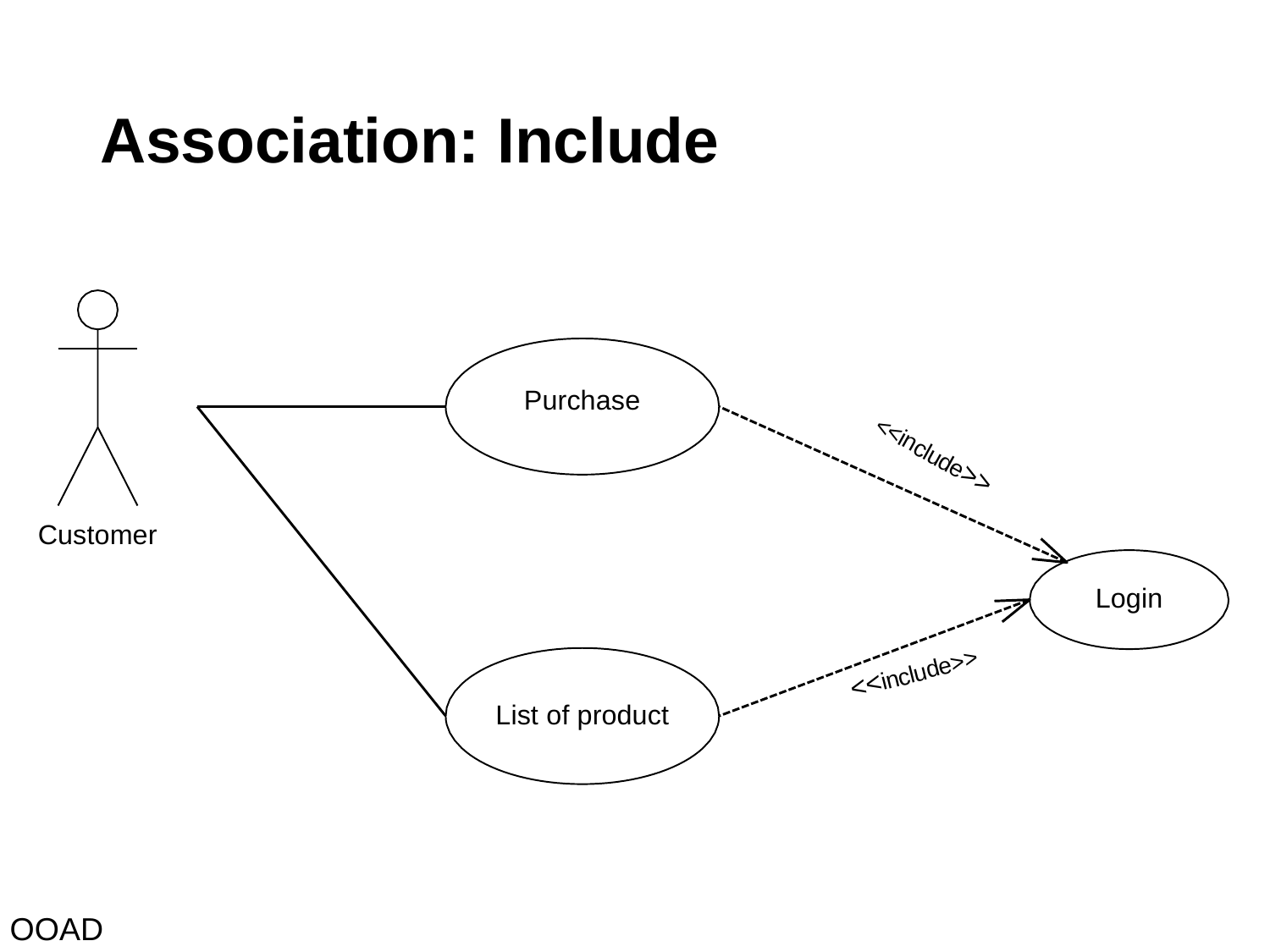

# Association: Include

Purchase

<<include>>
Customer
Login

<<include>>
List of product
OOAD